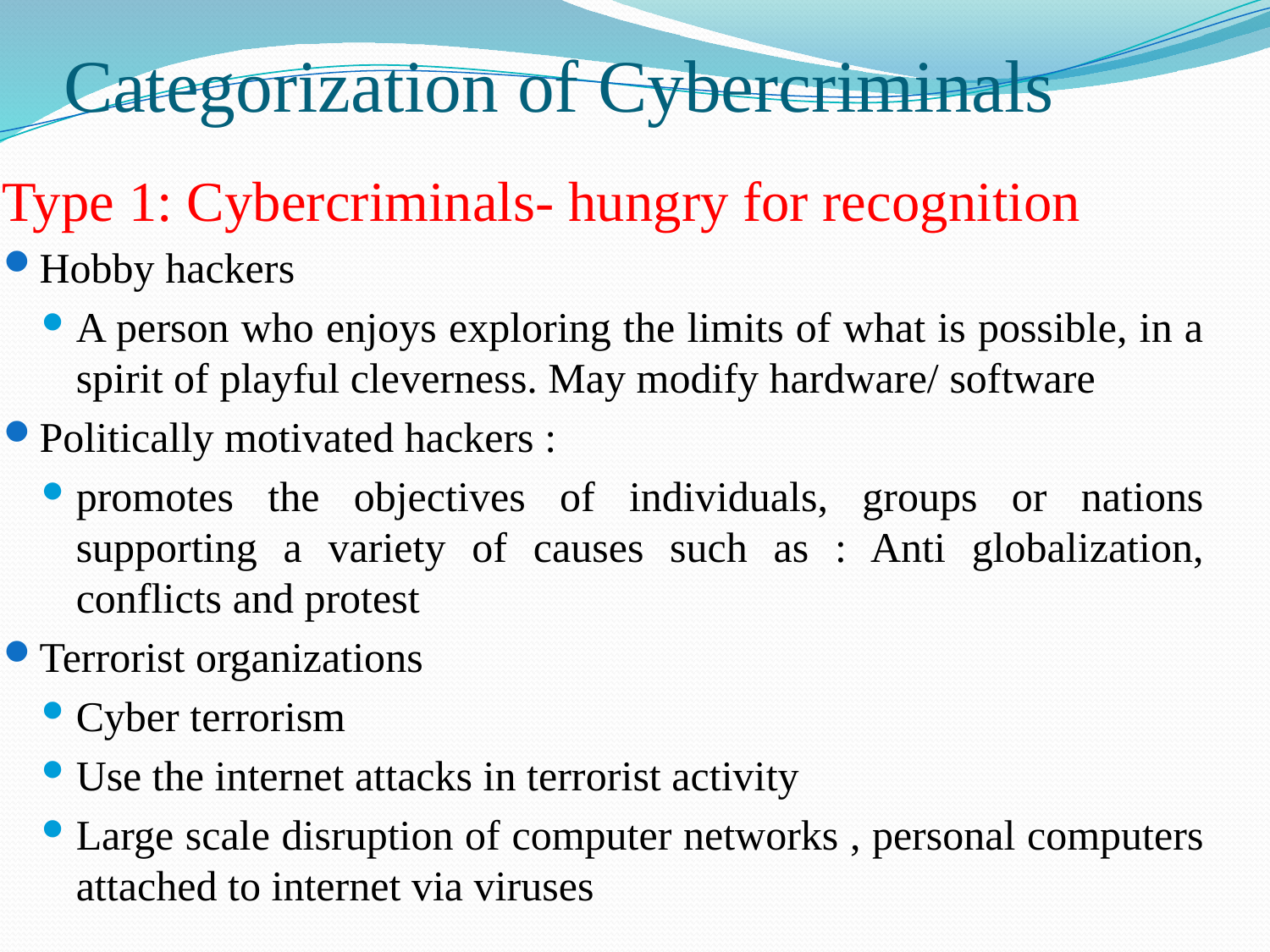

# Categorization of Cybercriminals
Type 1: Cybercriminals- hungry for recognition
Hobby hackers
A person who enjoys exploring the limits of what is possible, in a spirit of playful cleverness. May modify hardware/ software
Politically motivated hackers :
promotes the objectives of individuals, groups or nations supporting a variety of causes such as : Anti globalization, conflicts and protest
Terrorist organizations
Cyber terrorism
Use the internet attacks in terrorist activity
Large scale disruption of computer networks , personal computers attached to internet via viruses